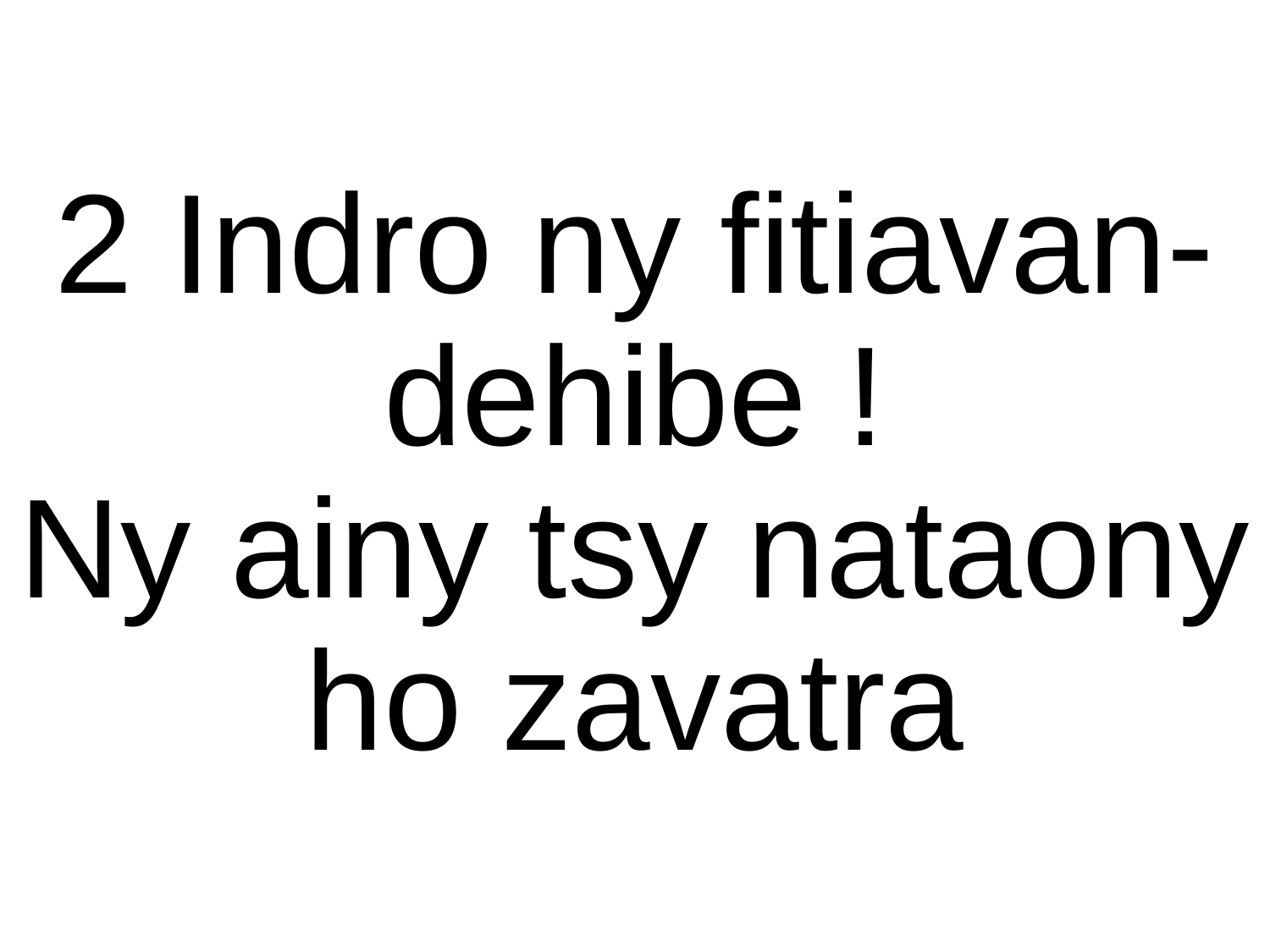

2 Indro ny fitiavan-dehibe !
Ny ainy tsy nataony ho zavatra